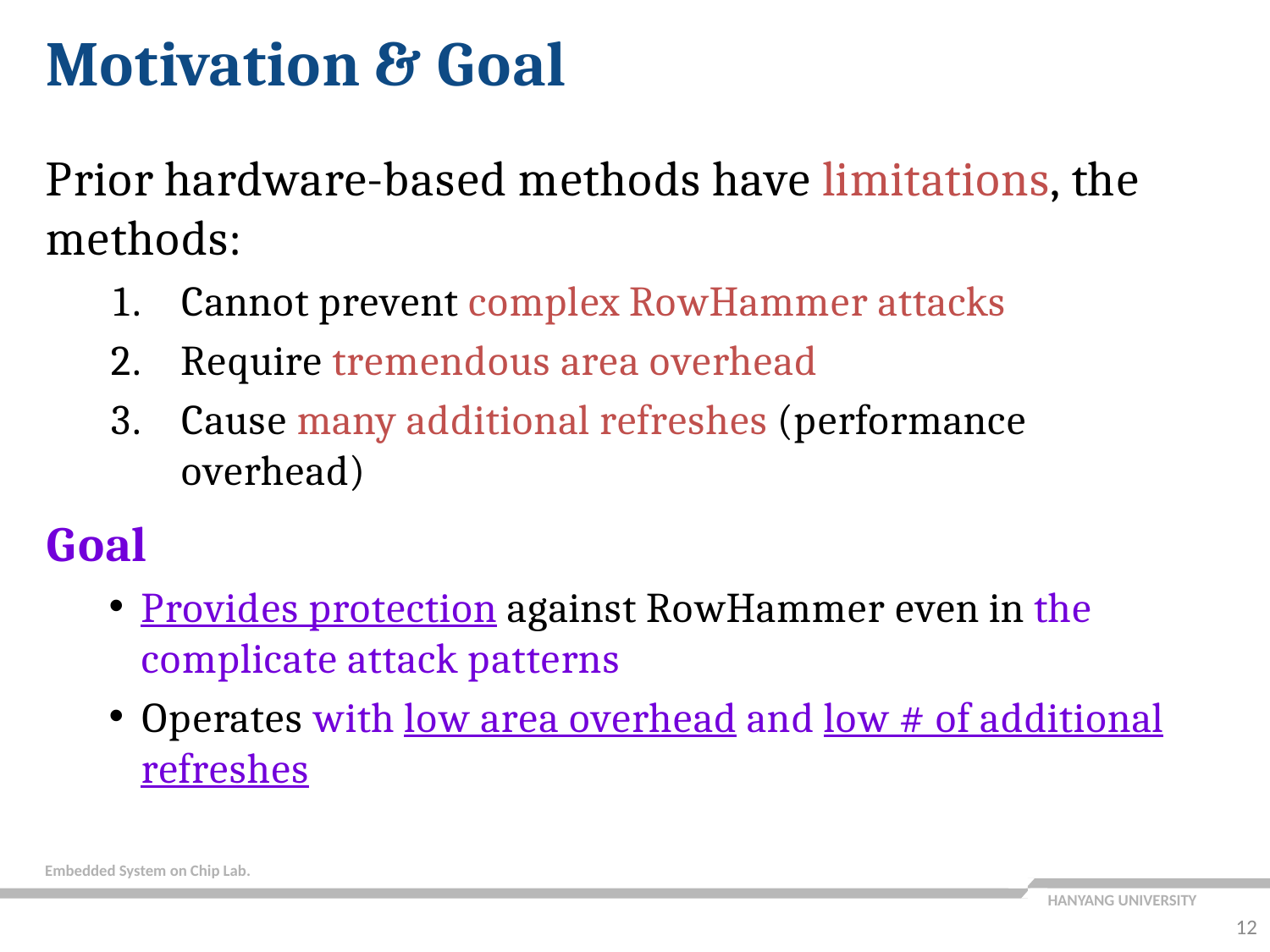

Motivation & Goal
Prior hardware-based methods have limitations, the methods:
Cannot prevent complex RowHammer attacks
Require tremendous area overhead
Cause many additional refreshes (performance overhead)
Goal
Provides protection against RowHammer even in the complicate attack patterns
Operates with low area overhead and low # of additional refreshes

12